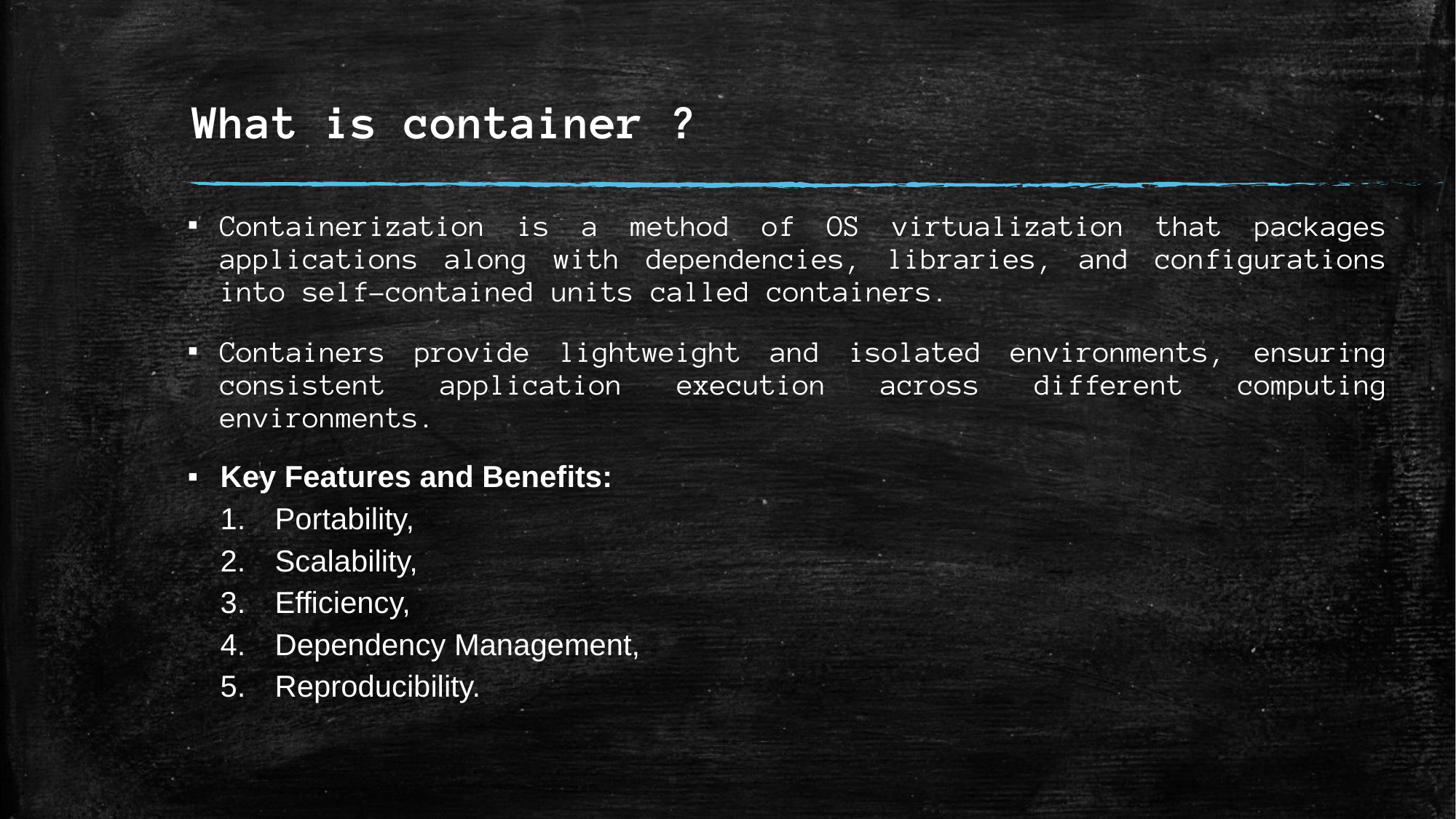

# What is container ?
Containerization is a method of OS virtualization that packages applications along with dependencies, libraries, and configurations into self-contained units called containers.
Containers provide lightweight and isolated environments, ensuring consistent application execution across different computing environments.
Key Features and Benefits:
Portability,
Scalability,
Efficiency,
Dependency Management,
Reproducibility.